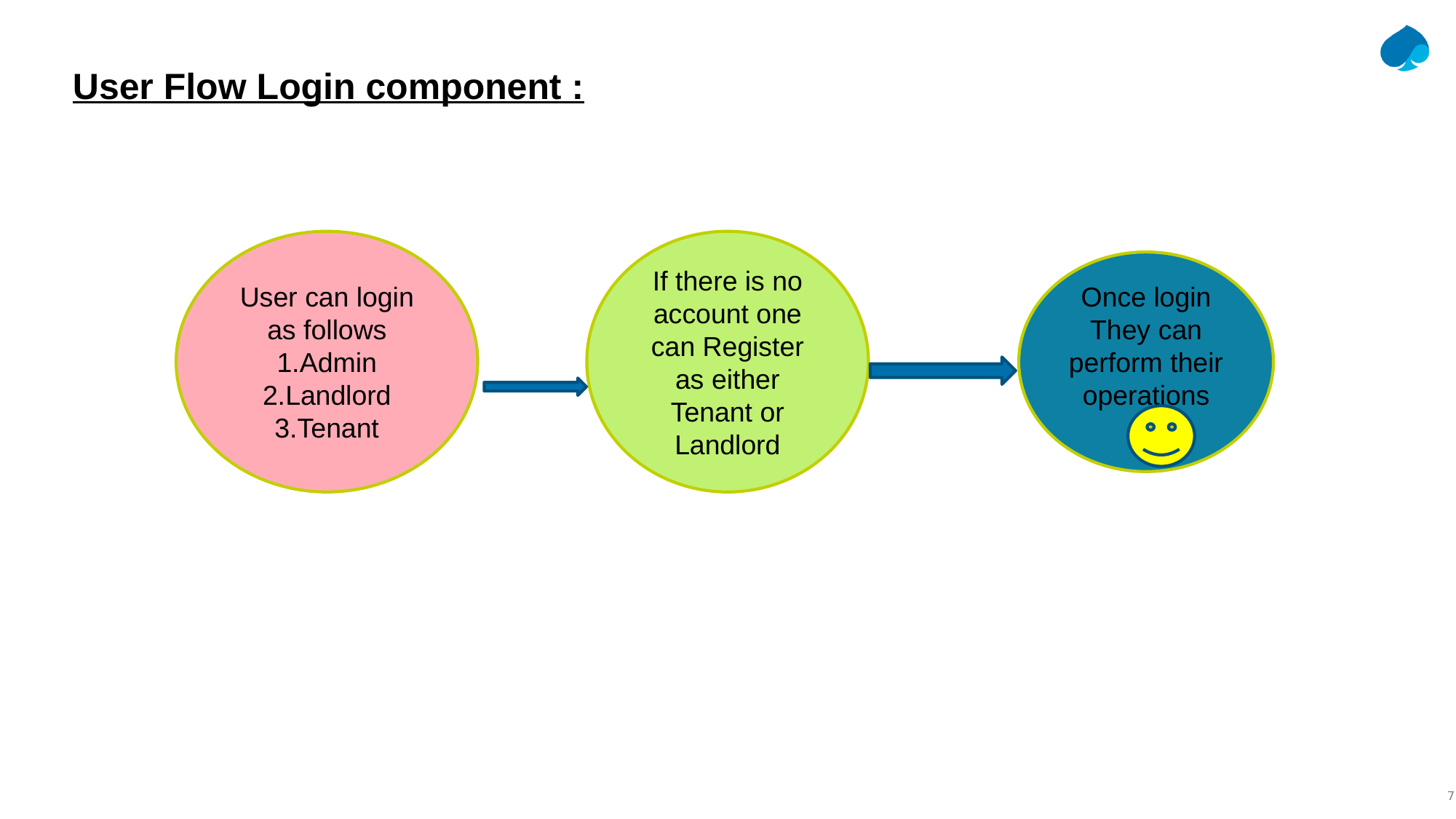

# User Flow Login component :
User can login as follows
1.Admin
2.Landlord
3.Tenant
If there is no account one can Register as either Tenant or Landlord
Once login They can perform their operations